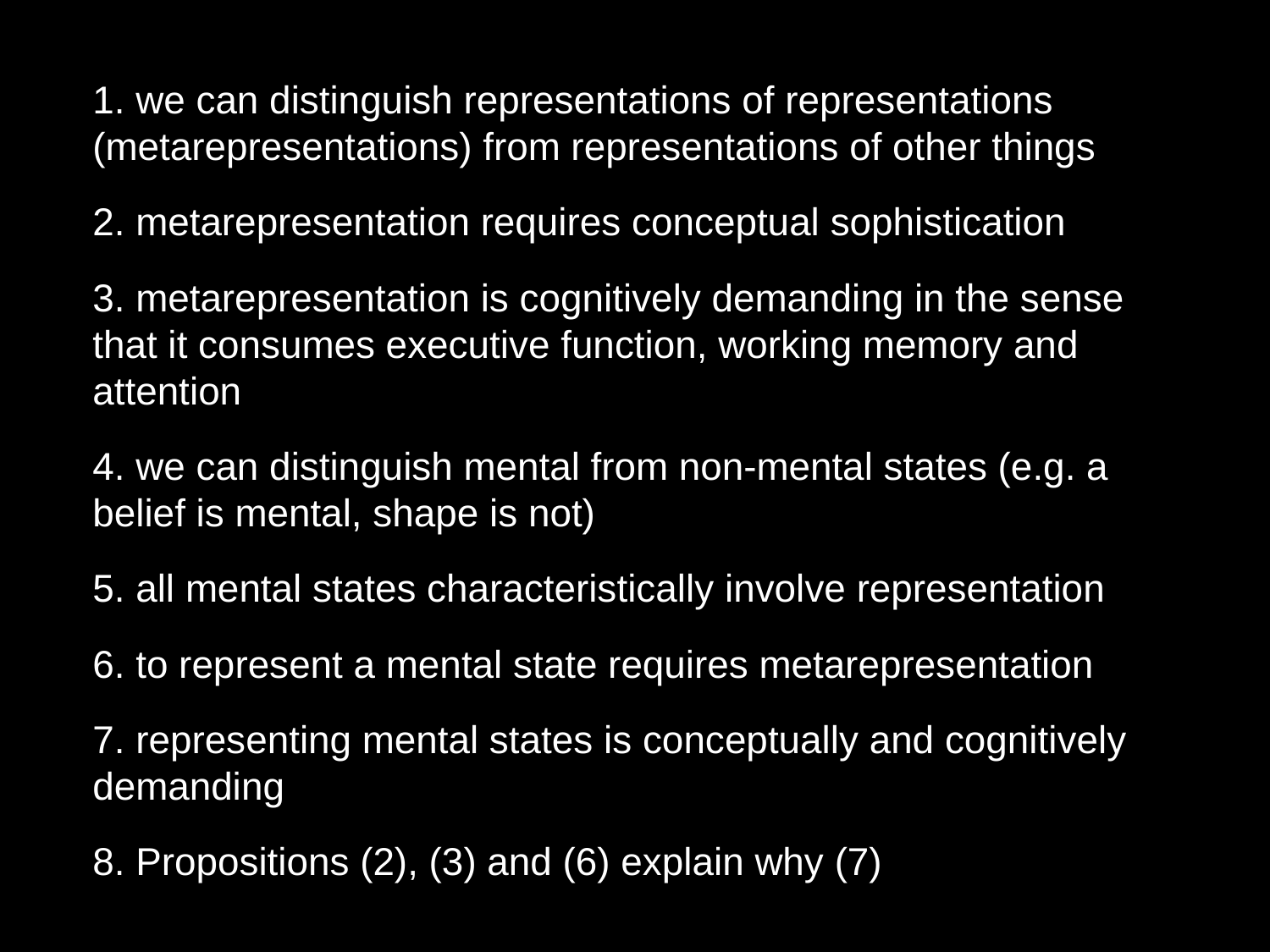

1. we can distinguish representations of representations (metarepresentations) from representations of other things
2. metarepresentation requires conceptual sophistication
3. metarepresentation is cognitively demanding in the sense that it consumes executive function, working memory and attention
4. we can distinguish mental from non-mental states (e.g. a belief is mental, shape is not)
5. all mental states characteristically involve representation
6. to represent a mental state requires metarepresentation
7. representing mental states is conceptually and cognitively demanding
8. Propositions (2), (3) and (6) explain why (7)